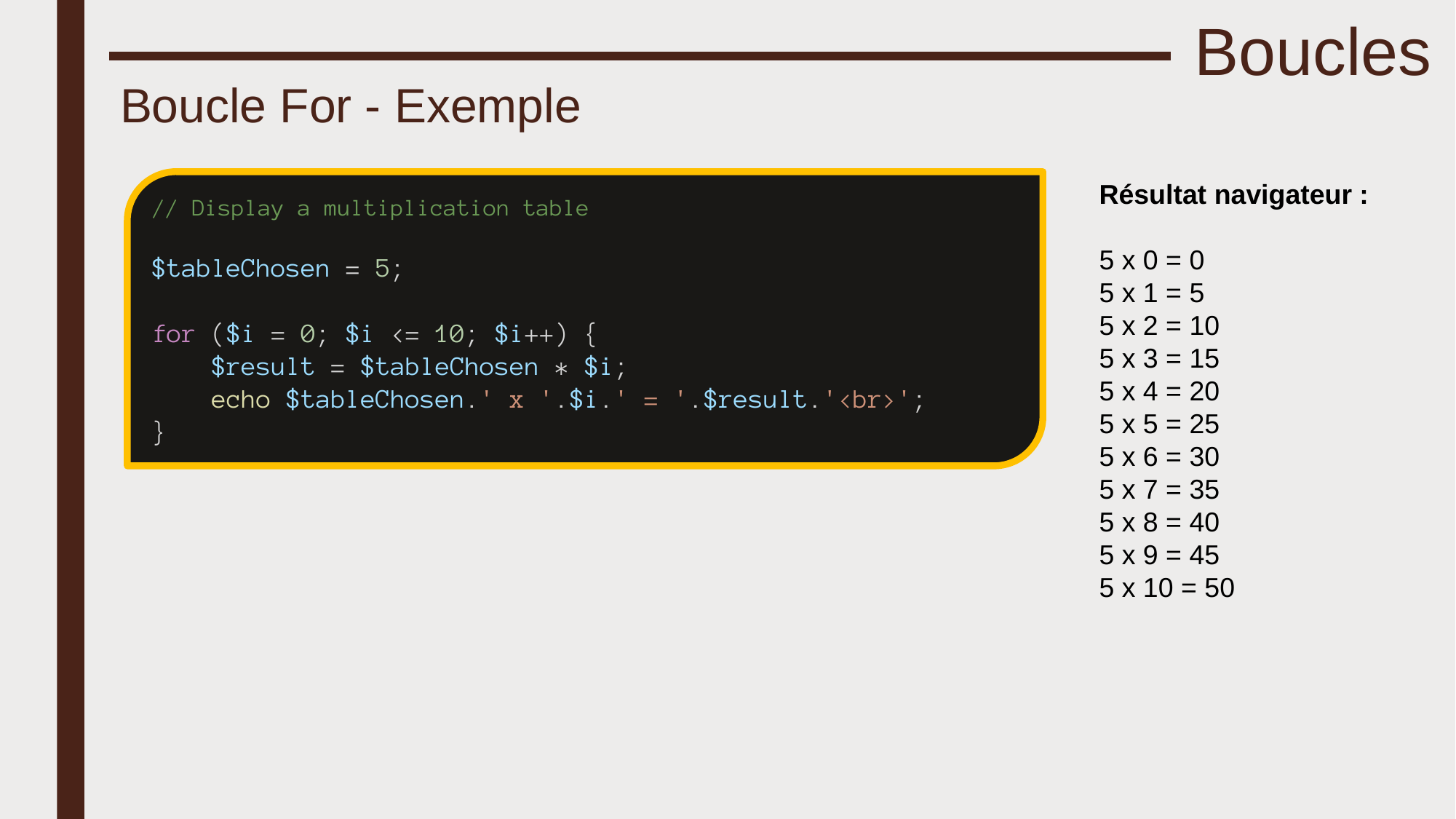

# Boucles
Boucle For - Exemple

// Display a multiplication table
$tableChosen = 5;
for ($i = 0; $i <= 10; $i++) {
    $result = $tableChosen * $i;
    echo $tableChosen.' x '.$i.' = '.$result.'<br>';
}
Résultat navigateur :

5 x 0 = 0
5 x 1 = 5
5 x 2 = 10
5 x 3 = 15
5 x 4 = 20
5 x 5 = 25
5 x 6 = 30
5 x 7 = 35
5 x 8 = 40
5 x 9 = 45
5 x 10 = 50